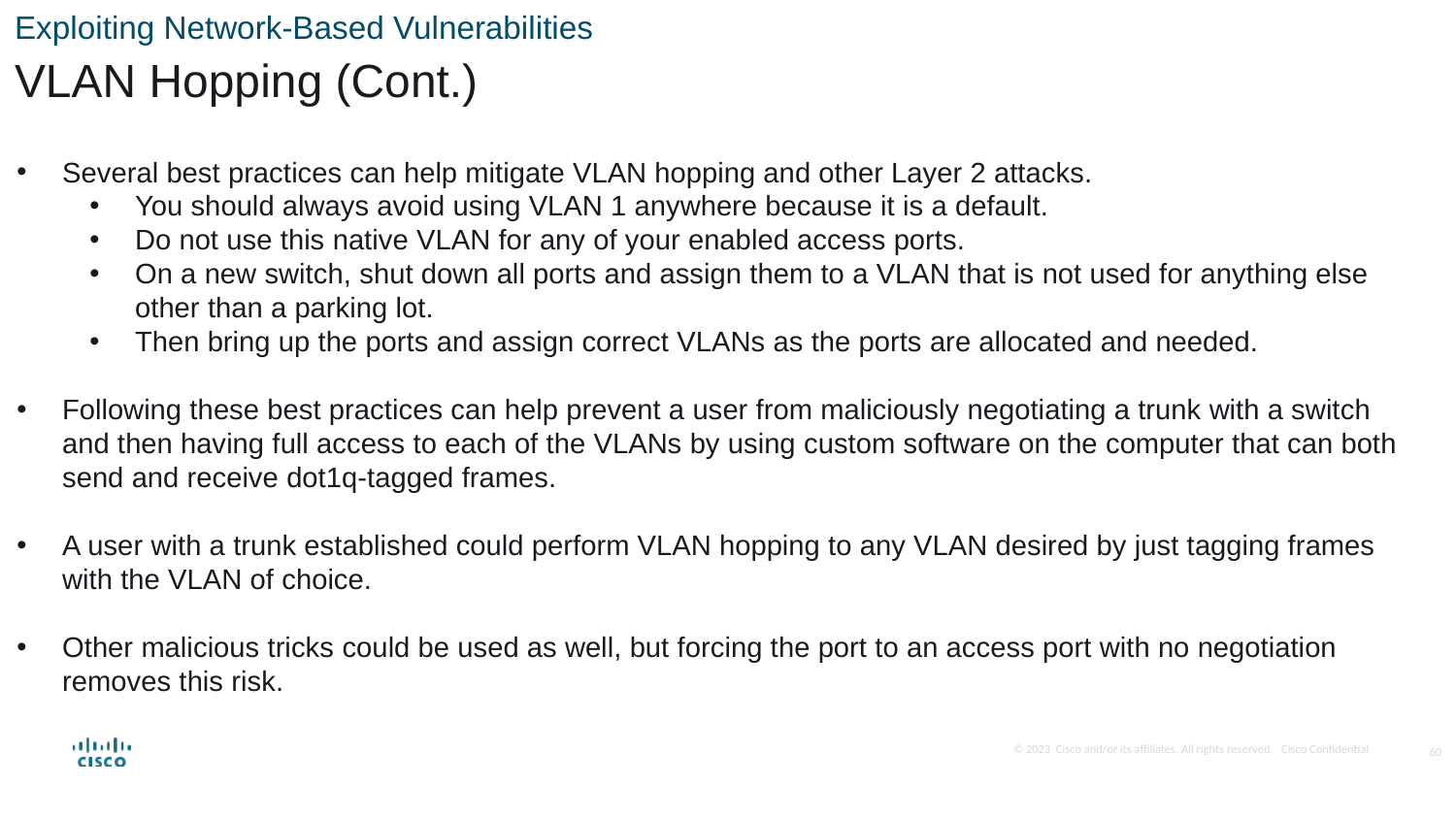

Exploiting Network-Based Vulnerabilities
VLAN Hopping (Cont.)

Several best practices can help mitigate VLAN hopping and other Layer 2 attacks.
You should always avoid using VLAN 1 anywhere because it is a default.
Do not use this native VLAN for any of your enabled access ports.
On a new switch, shut down all ports and assign them to a VLAN that is not used for anything else other than a parking lot.
Then bring up the ports and assign correct VLANs as the ports are allocated and needed.

Following these best practices can help prevent a user from maliciously negotiating a trunk with a switch and then having full access to each of the VLANs by using custom software on the computer that can both send and receive dot1q-tagged frames.

A user with a trunk established could perform VLAN hopping to any VLAN desired by just tagging frames with the VLAN of choice.

Other malicious tricks could be used as well, but forcing the port to an access port with no negotiation removes this risk.
60